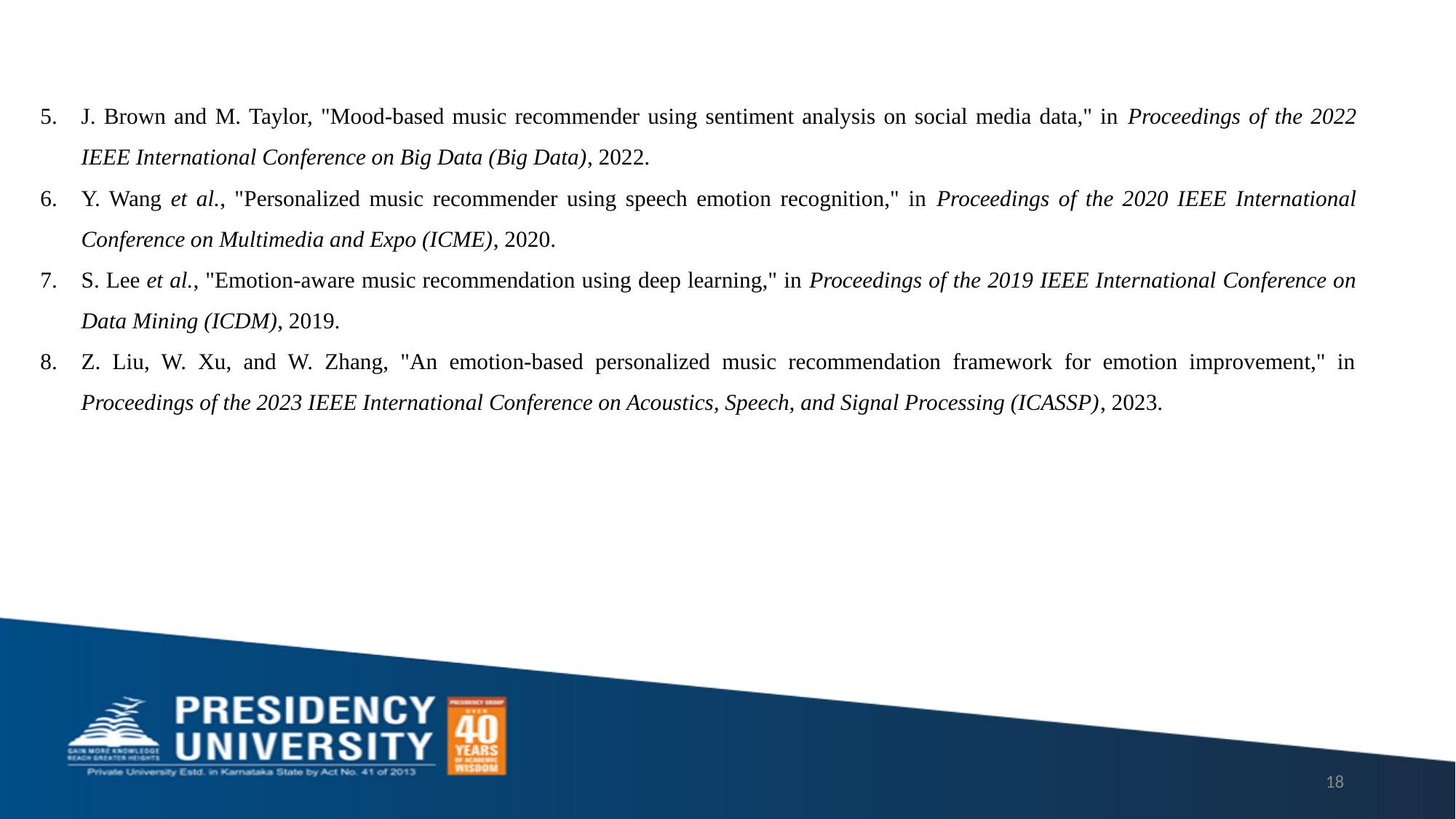

J. Brown and M. Taylor, "Mood-based music recommender using sentiment analysis on social media data," in Proceedings of the 2022 IEEE International Conference on Big Data (Big Data), 2022.
Y. Wang et al., "Personalized music recommender using speech emotion recognition," in Proceedings of the 2020 IEEE International Conference on Multimedia and Expo (ICME), 2020.
S. Lee et al., "Emotion-aware music recommendation using deep learning," in Proceedings of the 2019 IEEE International Conference on Data Mining (ICDM), 2019.
Z. Liu, W. Xu, and W. Zhang, "An emotion-based personalized music recommendation framework for emotion improvement," in Proceedings of the 2023 IEEE International Conference on Acoustics, Speech, and Signal Processing (ICASSP), 2023.
18